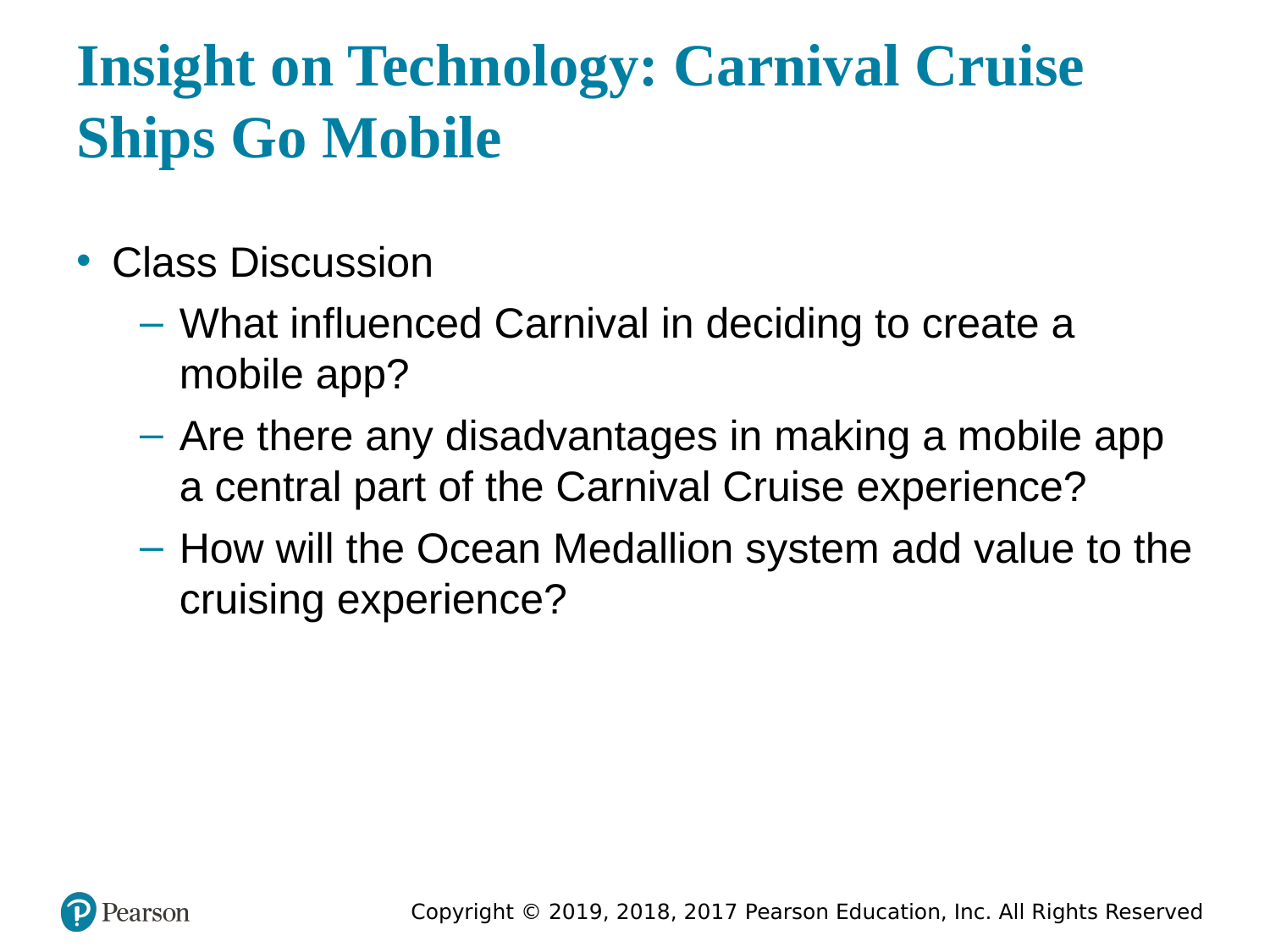

# Insight on Technology: Carnival Cruise Ships Go Mobile
Class Discussion
What influenced Carnival in deciding to create a mobile app?
Are there any disadvantages in making a mobile app a central part of the Carnival Cruise experience?
How will the Ocean Medallion system add value to the cruising experience?